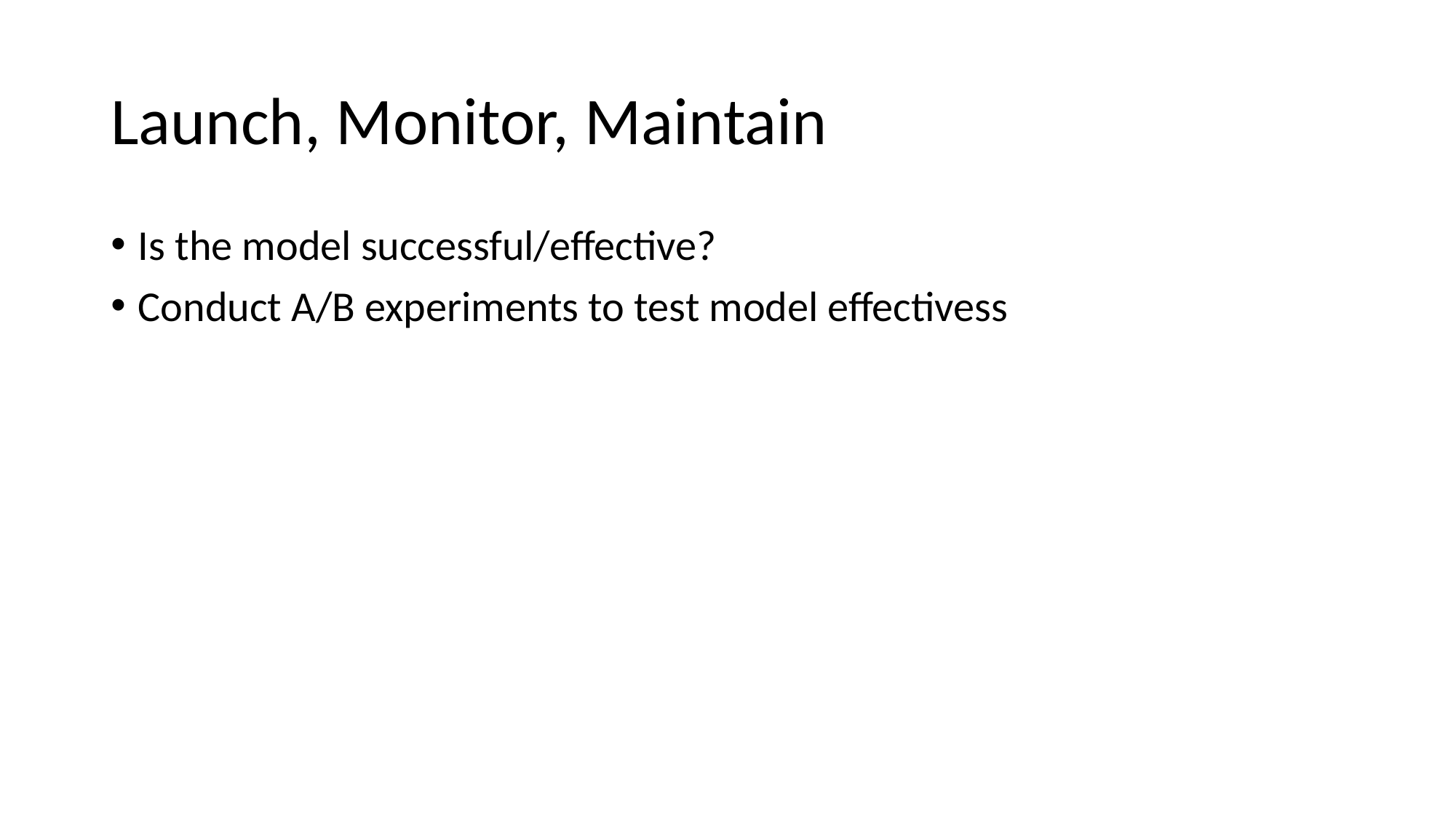

# Launch, Monitor, Maintain
Is the model successful/effective?
Conduct A/B experiments to test model effectivess